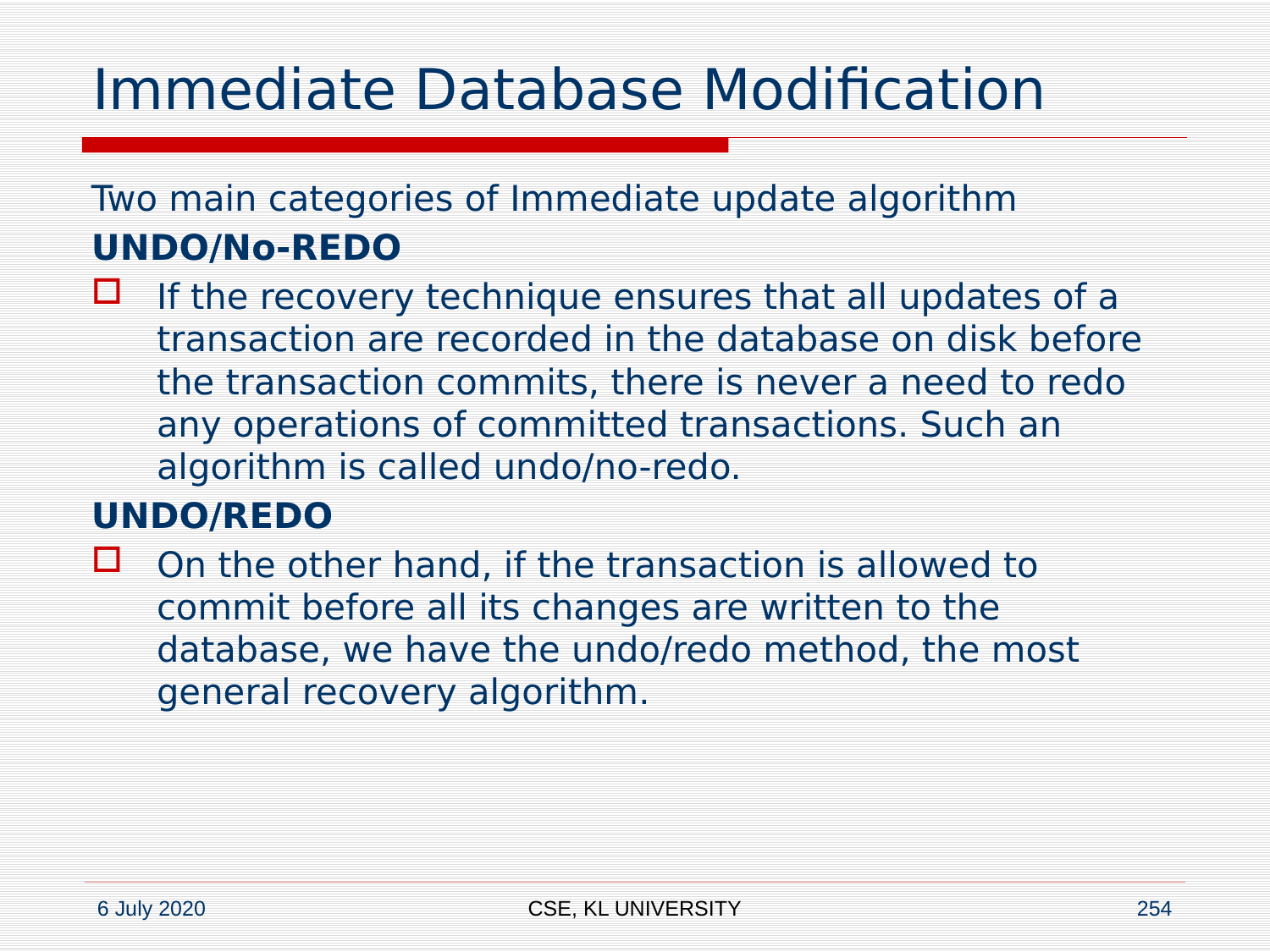

# Immediate Database Modification
Two main categories of Immediate update algorithm
UNDO/No-REDO
If the recovery technique ensures that all updates of a transaction are recorded in the database on disk before the transaction commits, there is never a need to redo any operations of committed transactions. Such an algorithm is called undo/no-redo.
UNDO/REDO
On the other hand, if the transaction is allowed to commit before all its changes are written to the database, we have the undo/redo method, the most general recovery algorithm.
CSE, KL UNIVERSITY
254
6 July 2020